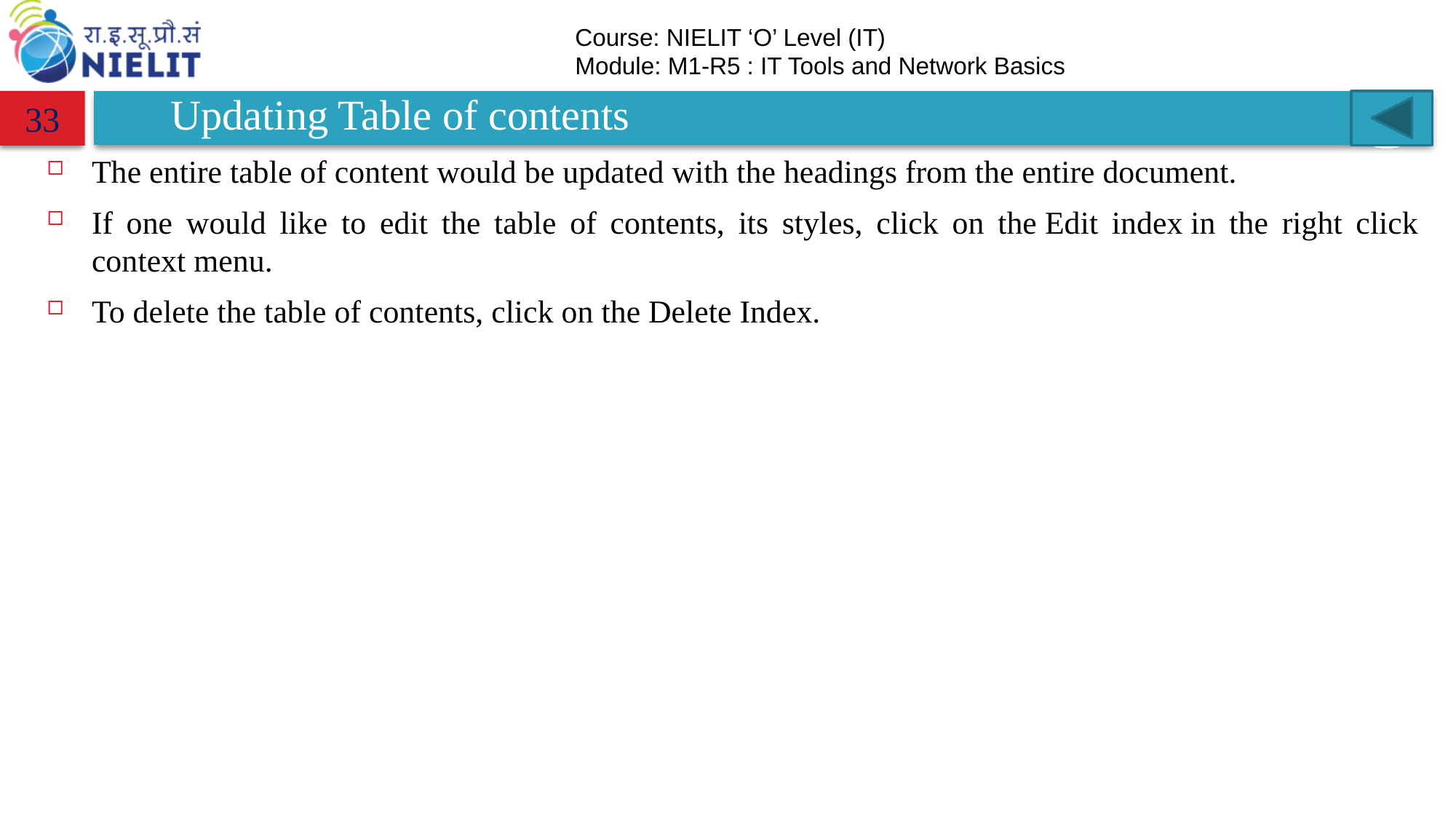

# Updating Table of contents
33
The entire table of content would be updated with the headings from the entire document.
If one would like to edit the table of contents, its styles, click on the Edit index in the right click context menu.
To delete the table of contents, click on the Delete Index.